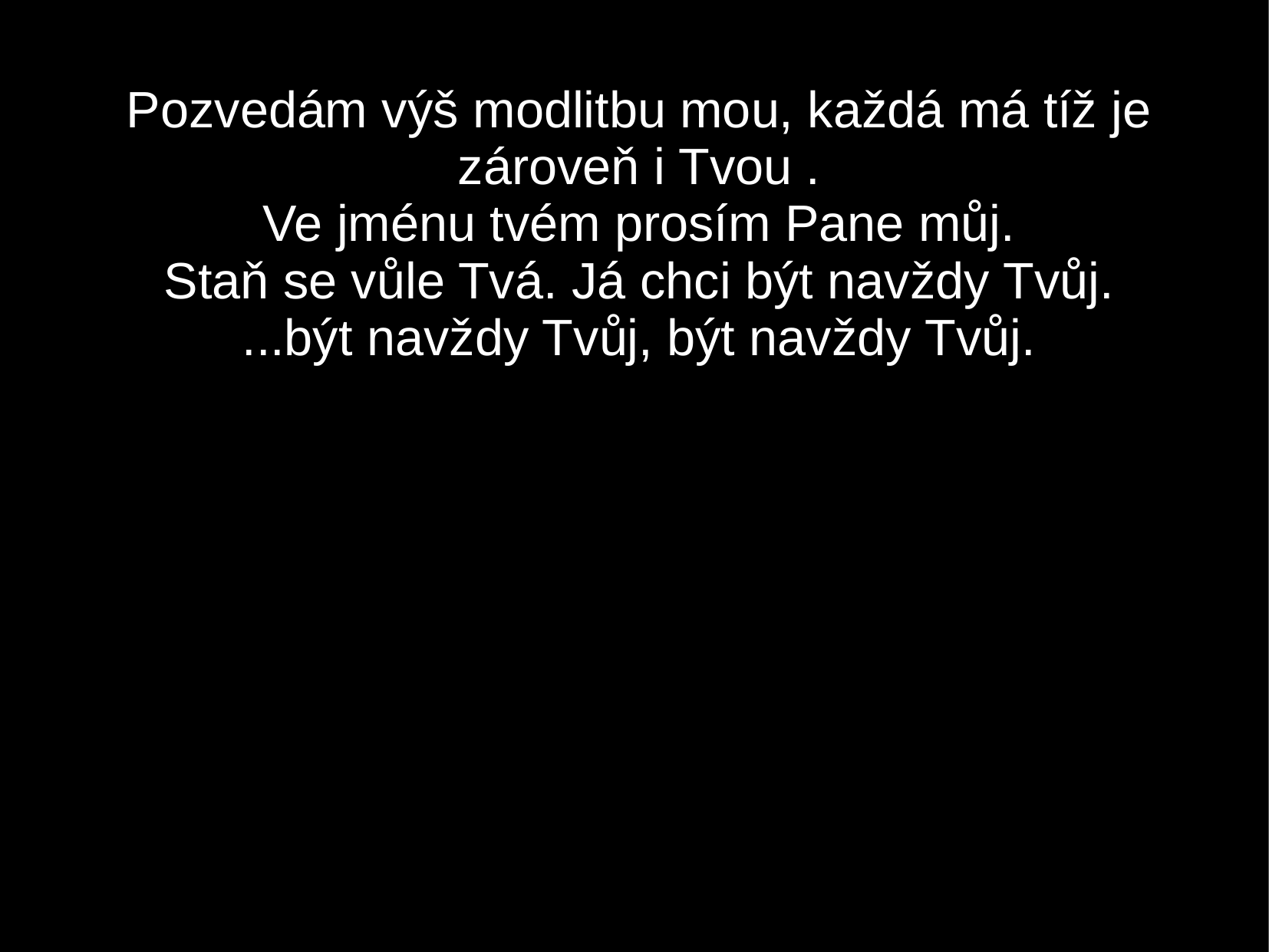

Pozvedám výš modlitbu mou, každá má tíž je zároveň i Tvou .
Ve jménu tvém prosím Pane můj.
Staň se vůle Tvá. Já chci být navždy Tvůj.
...být navždy Tvůj, být navždy Tvůj.